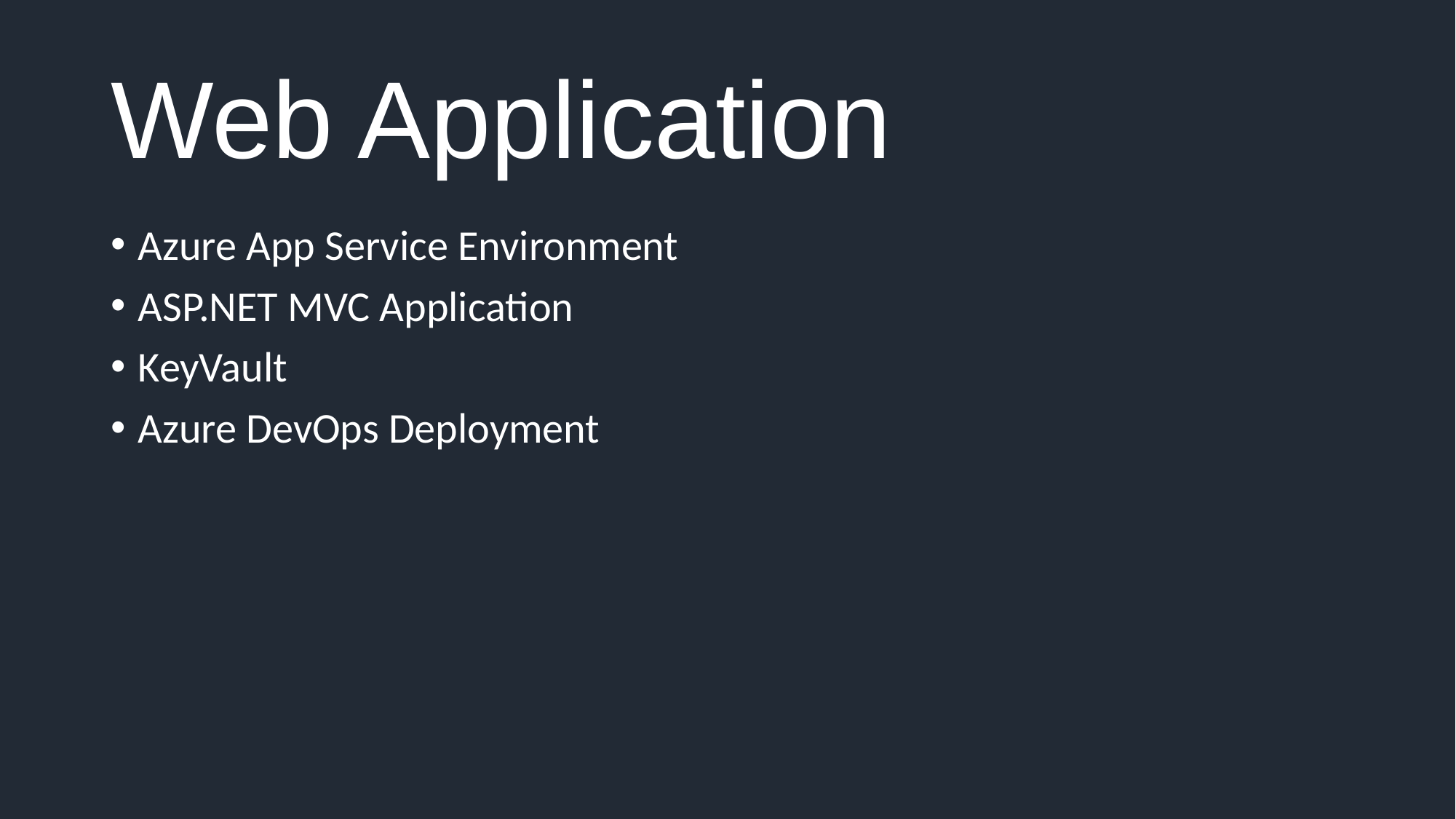

# Web Application
Azure App Service Environment
ASP.NET MVC Application
KeyVault
Azure DevOps Deployment